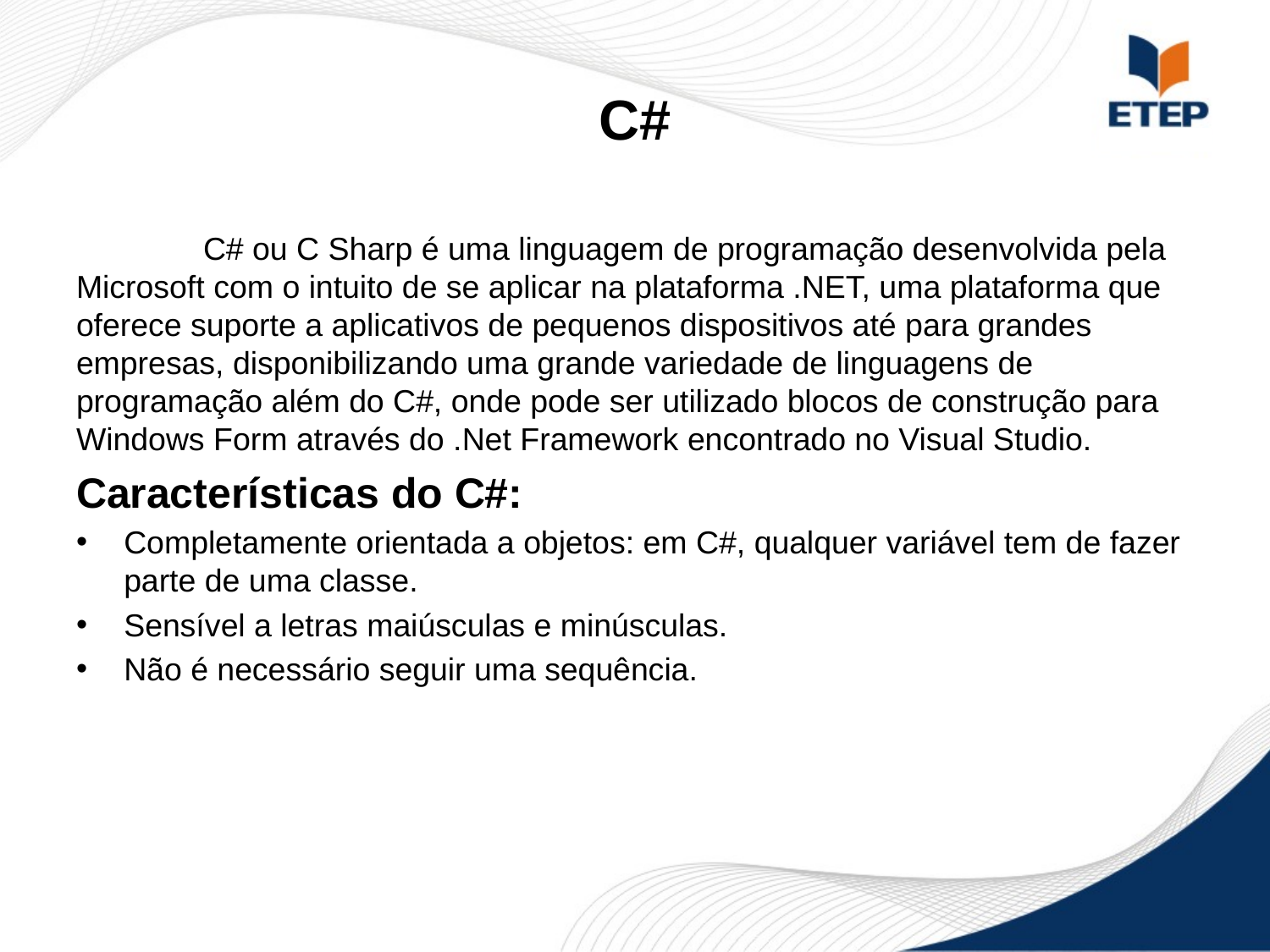

# C#
	C# ou C Sharp é uma linguagem de programação desenvolvida pela Microsoft com o intuito de se aplicar na plataforma .NET, uma plataforma que oferece suporte a aplicativos de pequenos dispositivos até para grandes empresas, disponibilizando uma grande variedade de linguagens de programação além do C#, onde pode ser utilizado blocos de construção para Windows Form através do .Net Framework encontrado no Visual Studio.
Características do C#:
Completamente orientada a objetos: em C#, qualquer variável tem de fazer parte de uma classe.
Sensível a letras maiúsculas e minúsculas.
Não é necessário seguir uma sequência.